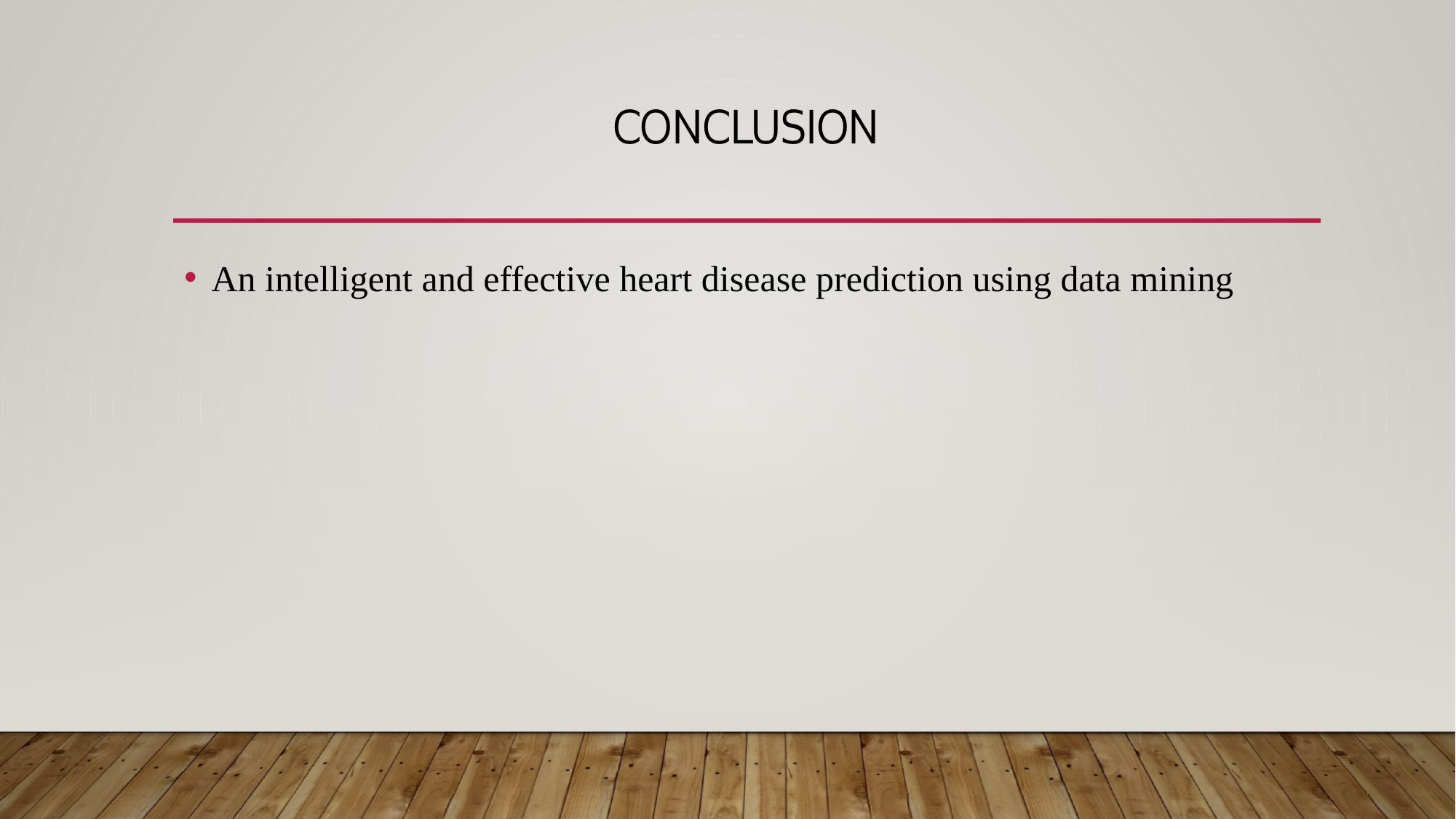

# conclusion
An intelligent and effective heart disease prediction using data mining